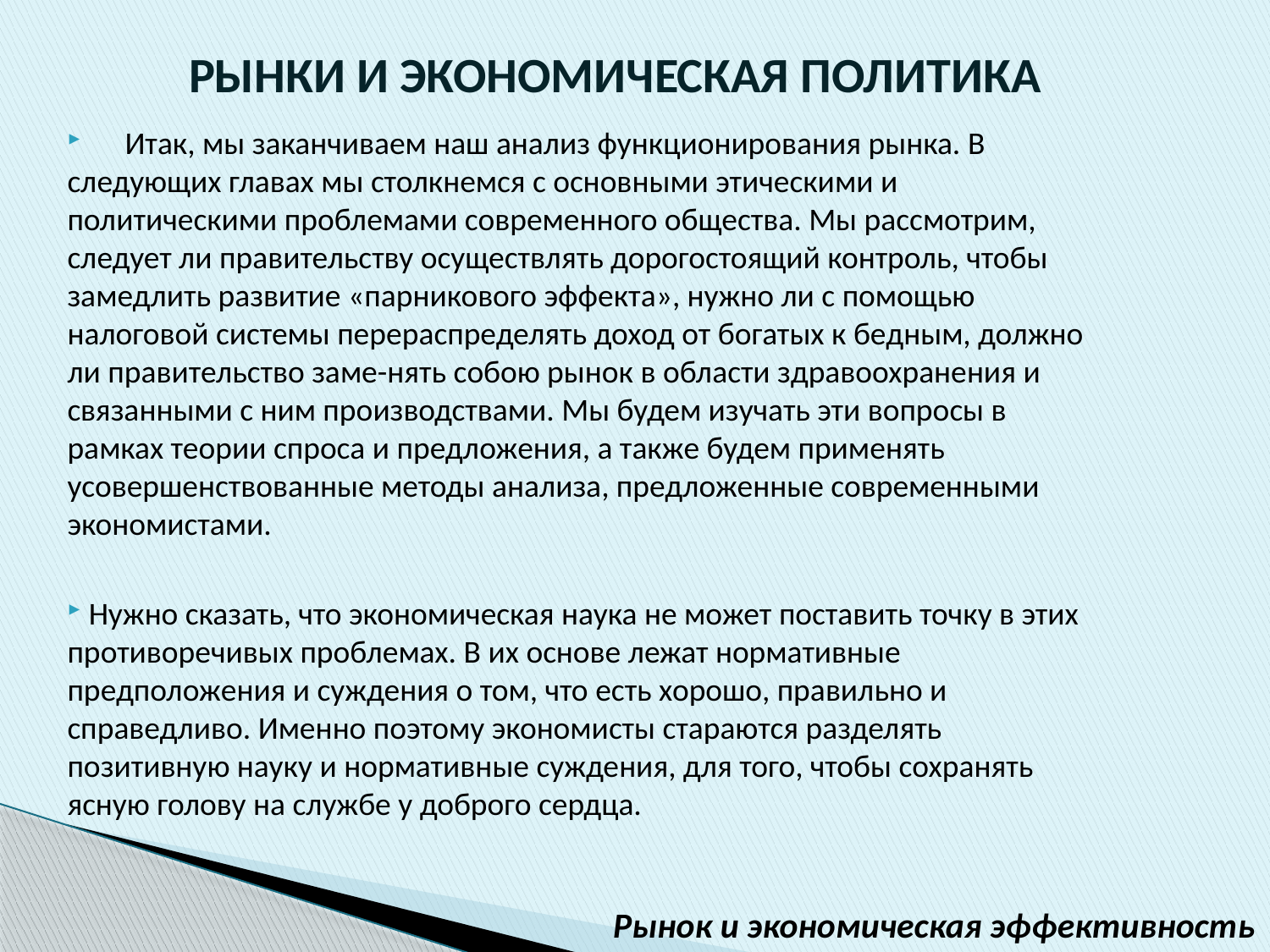

# РЫНКИ И ЭКОНОМИЧЕСКАЯ ПОЛИТИКА
      Итак, мы заканчиваем наш анализ функционирования рынка. В следующих главах мы столкнемся с основными этическими и политическими проблемами современного общества. Мы рассмотрим, следует ли правительству осуществлять дорогостоящий контроль, чтобы замедлить развитие «парникового эффекта», нужно ли с помощью налоговой системы перераспределять доход от богатых к бедным, должно ли правительство заме-нять собою рынок в области здравоохранения и связанными с ним производствами. Мы будем изучать эти вопросы в рамках теории спроса и предложения, а также будем применять усовершенствованные методы анализа, предложенные современными экономистами.

 Нужно сказать, что экономическая наука не может поставить точку в этих противоречивых проблемах. В их основе лежат нормативные предположения и суждения о том, что есть хорошо, правильно и справедливо. Именно поэтому экономисты стараются разделять позитивную науку и нормативные суждения, для того, чтобы сохранять ясную голову на службе у доброго сердца.
Рынок и экономическая эффективность